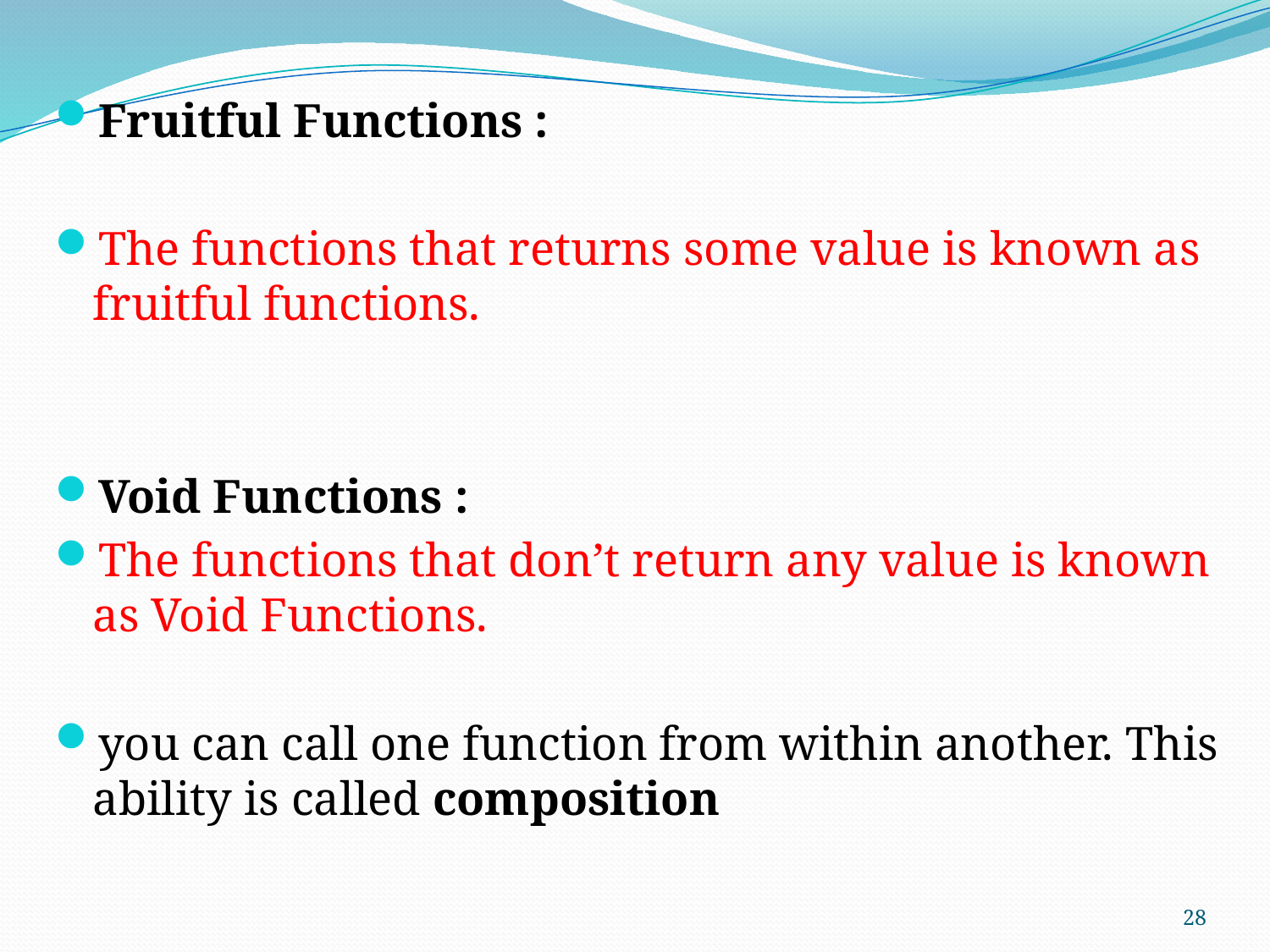

Fruitful Functions :

The functions that returns some value is known as fruitful functions.

Void Functions :
The functions that don’t return any value is known as Void Functions.

you can call one function from within another. This ability is called composition
28